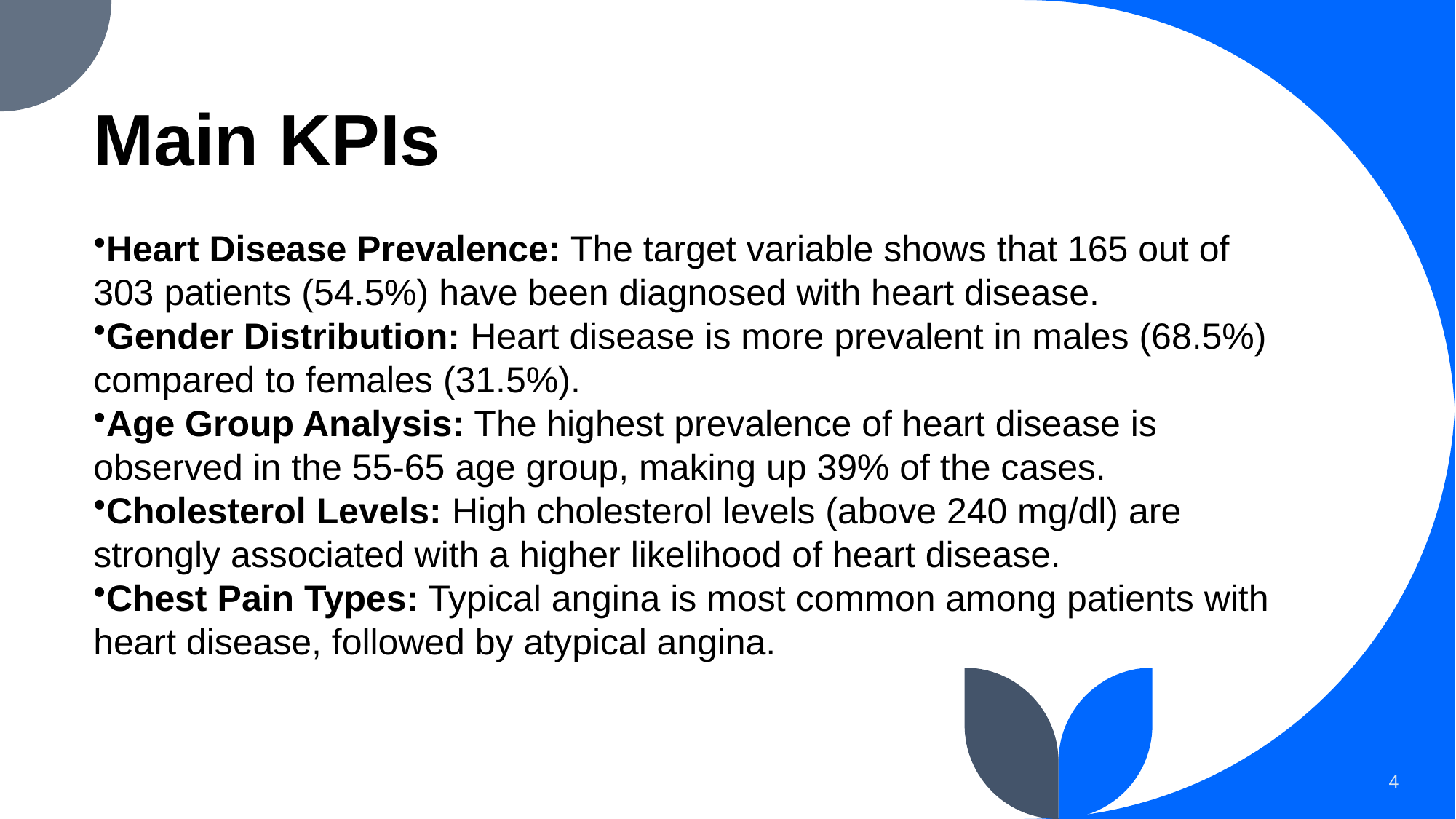

# Main KPIs
Heart Disease Prevalence: The target variable shows that 165 out of 303 patients (54.5%) have been diagnosed with heart disease.
Gender Distribution: Heart disease is more prevalent in males (68.5%) compared to females (31.5%).
Age Group Analysis: The highest prevalence of heart disease is observed in the 55-65 age group, making up 39% of the cases.
Cholesterol Levels: High cholesterol levels (above 240 mg/dl) are strongly associated with a higher likelihood of heart disease.
Chest Pain Types: Typical angina is most common among patients with heart disease, followed by atypical angina.

4